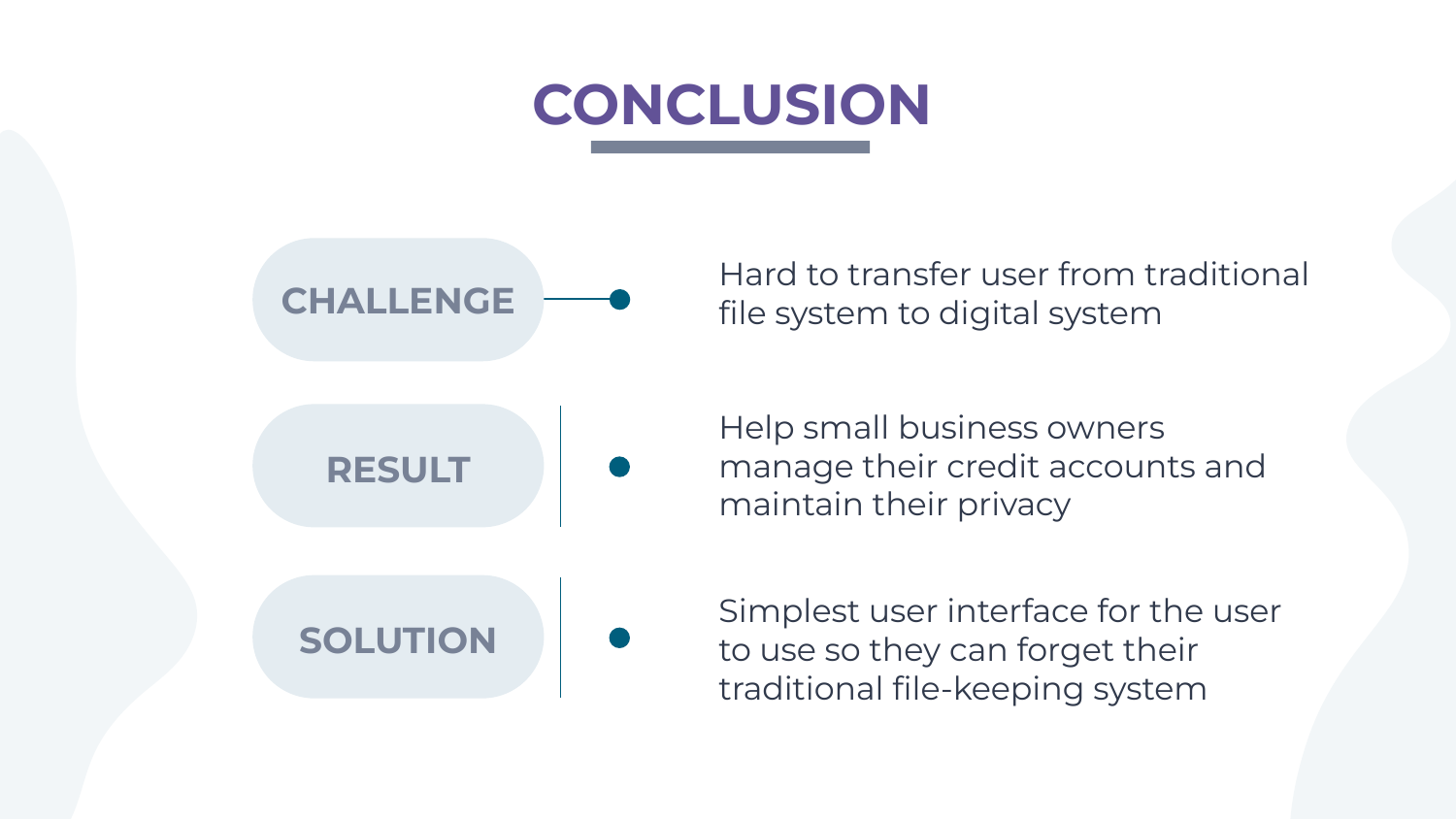

# CONCLUSION

Hard to transfer user from traditional file system to digital system
CHALLENGE

Help small business owners manage their credit accounts and maintain their privacy

RESULT

Simplest user interface for the user to use so they can forget their traditional file-keeping system
SOLUTION